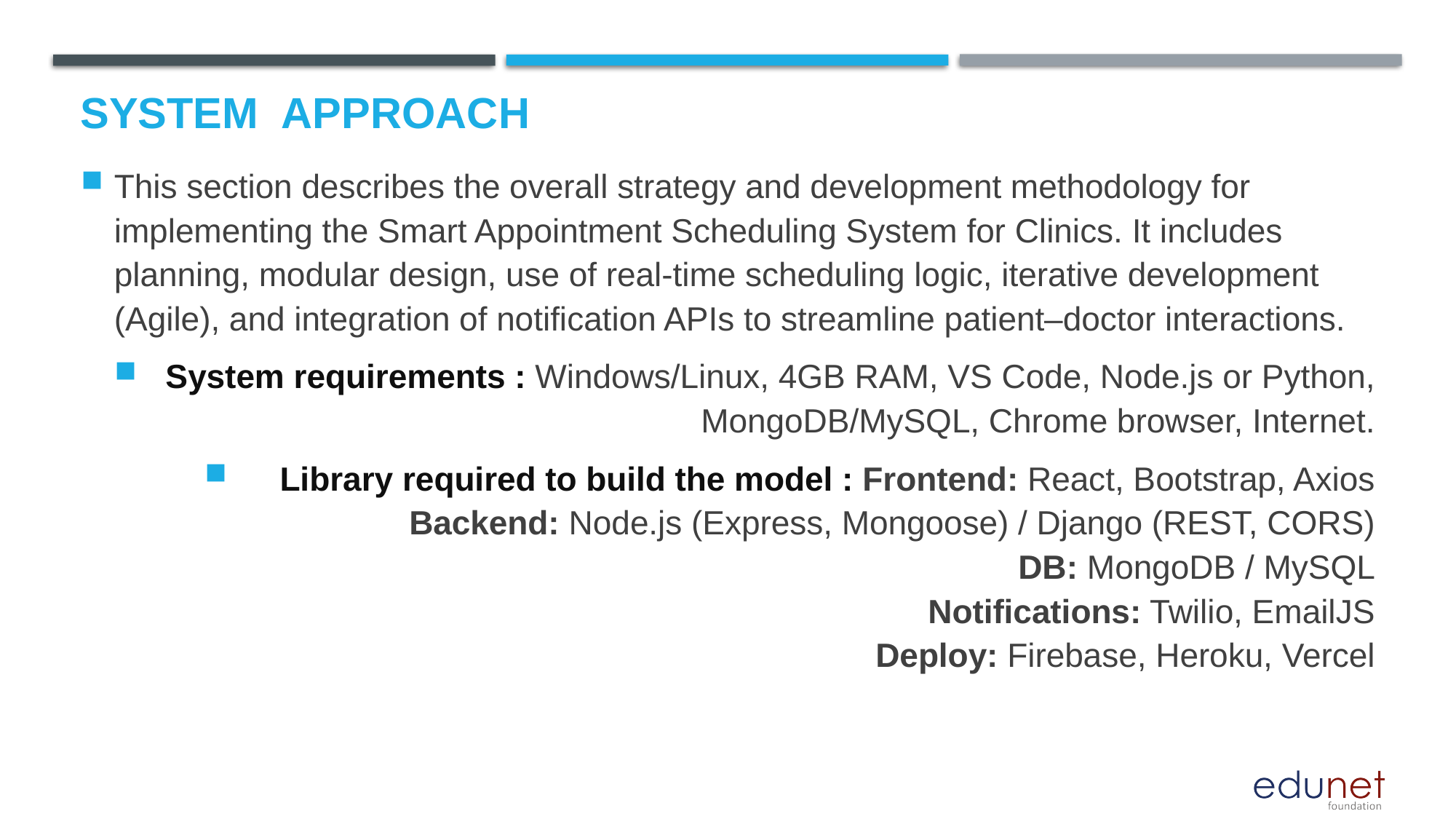

# System  Approach
This section describes the overall strategy and development methodology for implementing the Smart Appointment Scheduling System for Clinics. It includes planning, modular design, use of real-time scheduling logic, iterative development (Agile), and integration of notification APIs to streamline patient–doctor interactions.
System requirements : Windows/Linux, 4GB RAM, VS Code, Node.js or Python, MongoDB/MySQL, Chrome browser, Internet.
Library required to build the model : Frontend: React, Bootstrap, Axios
Backend: Node.js (Express, Mongoose) / Django (REST, CORS)
DB: MongoDB / MySQL
Notifications: Twilio, EmailJS
Deploy: Firebase, Heroku, Vercel